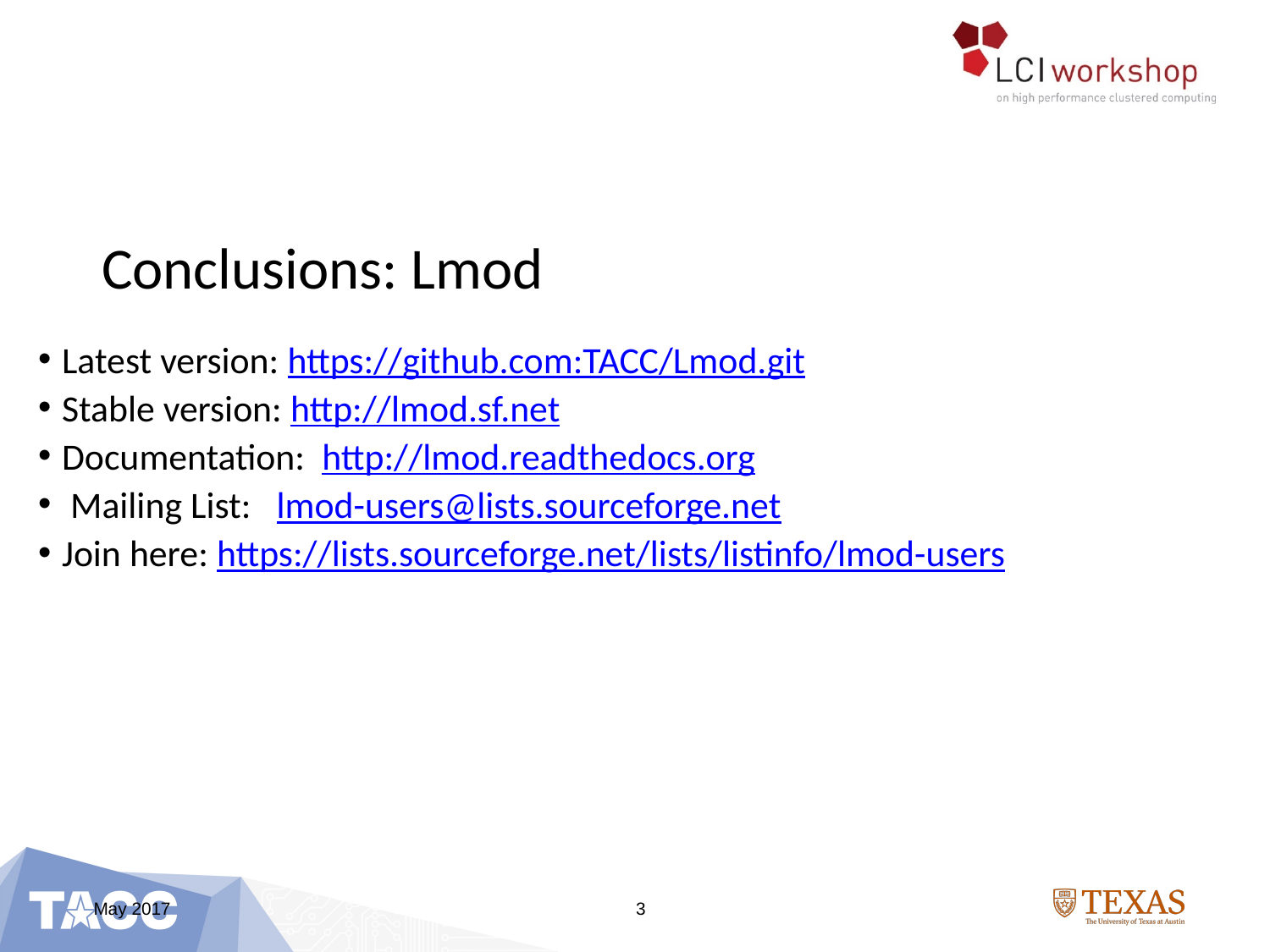

# Conclusions: Lmod
Latest version: https://github.com:TACC/Lmod.git
Stable version: http://lmod.sf.net
Documentation:  http://lmod.readthedocs.org
 Mailing List:   lmod-users@lists.sourceforge.net
Join here: https://lists.sourceforge.net/lists/listinfo/lmod-users
May 2017
3